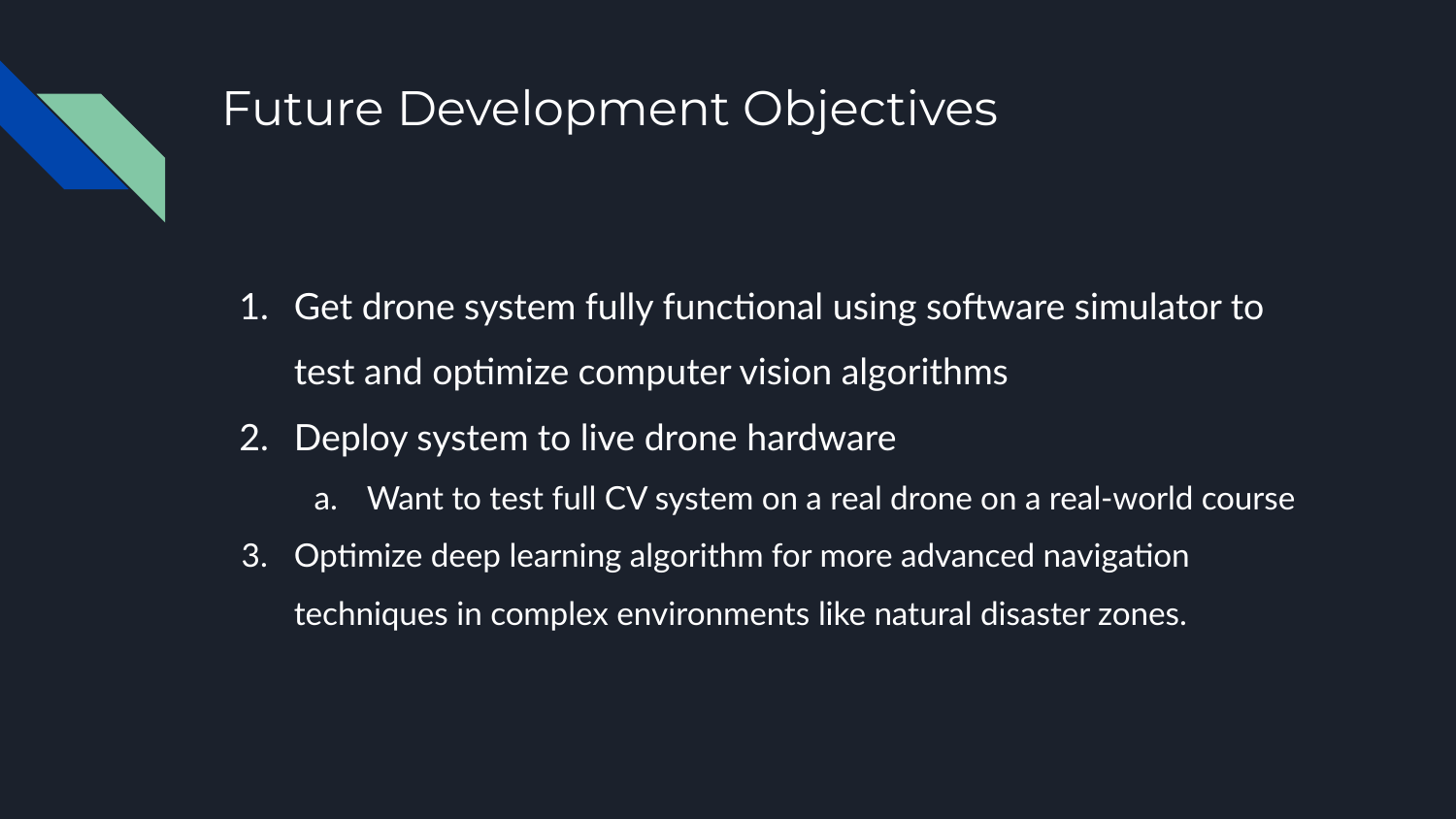

# Future Development Objectives
Get drone system fully functional using software simulator to test and optimize computer vision algorithms
Deploy system to live drone hardware
Want to test full CV system on a real drone on a real-world course
Optimize deep learning algorithm for more advanced navigation techniques in complex environments like natural disaster zones.